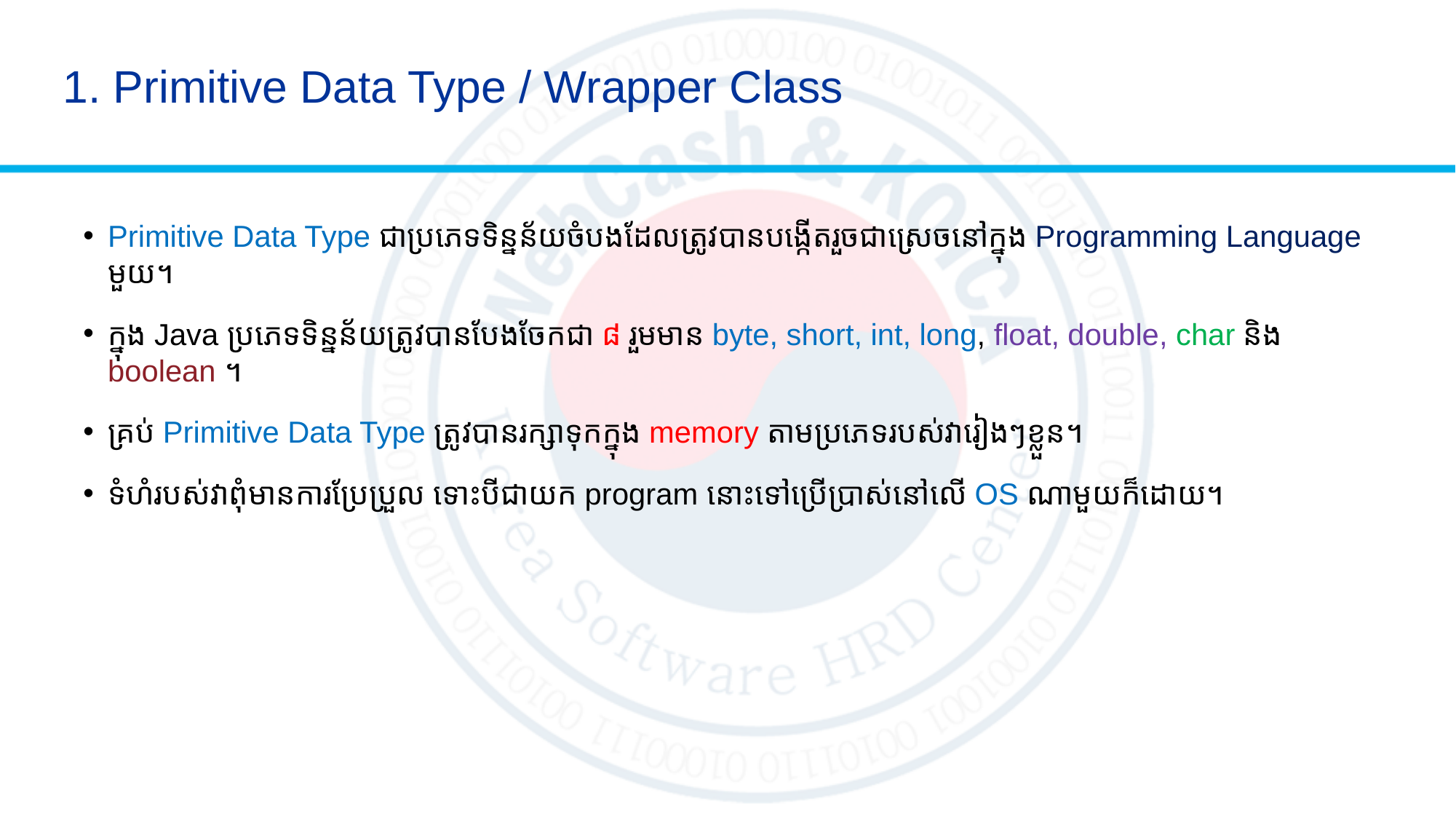

# 1. Primitive Data Type / Wrapper Class
Primitive Data Type ជាប្រភេទទិន្នន័យចំបងដែលត្រូវបានបង្កើតរួចជាស្រេចនៅក្នុង Programming Language មួយ។
ក្នុង Java ប្រភេទទិន្នន័យត្រូវបានបែងចែកជា ៨ រួមមាន byte, short, int, long, float, double, char និង boolean ។
គ្រប់ Primitive Data Type ត្រូវបានរក្សាទុកក្នុង memory តាមប្រភេទរបស់វារៀងៗខ្លួន។
ទំហំរបស់វាពុំមានការប្រែប្រួល ទោះបីជាយក program នោះទៅប្រើប្រាស់នៅលើ OS ណាមួយក៏ដោយ។